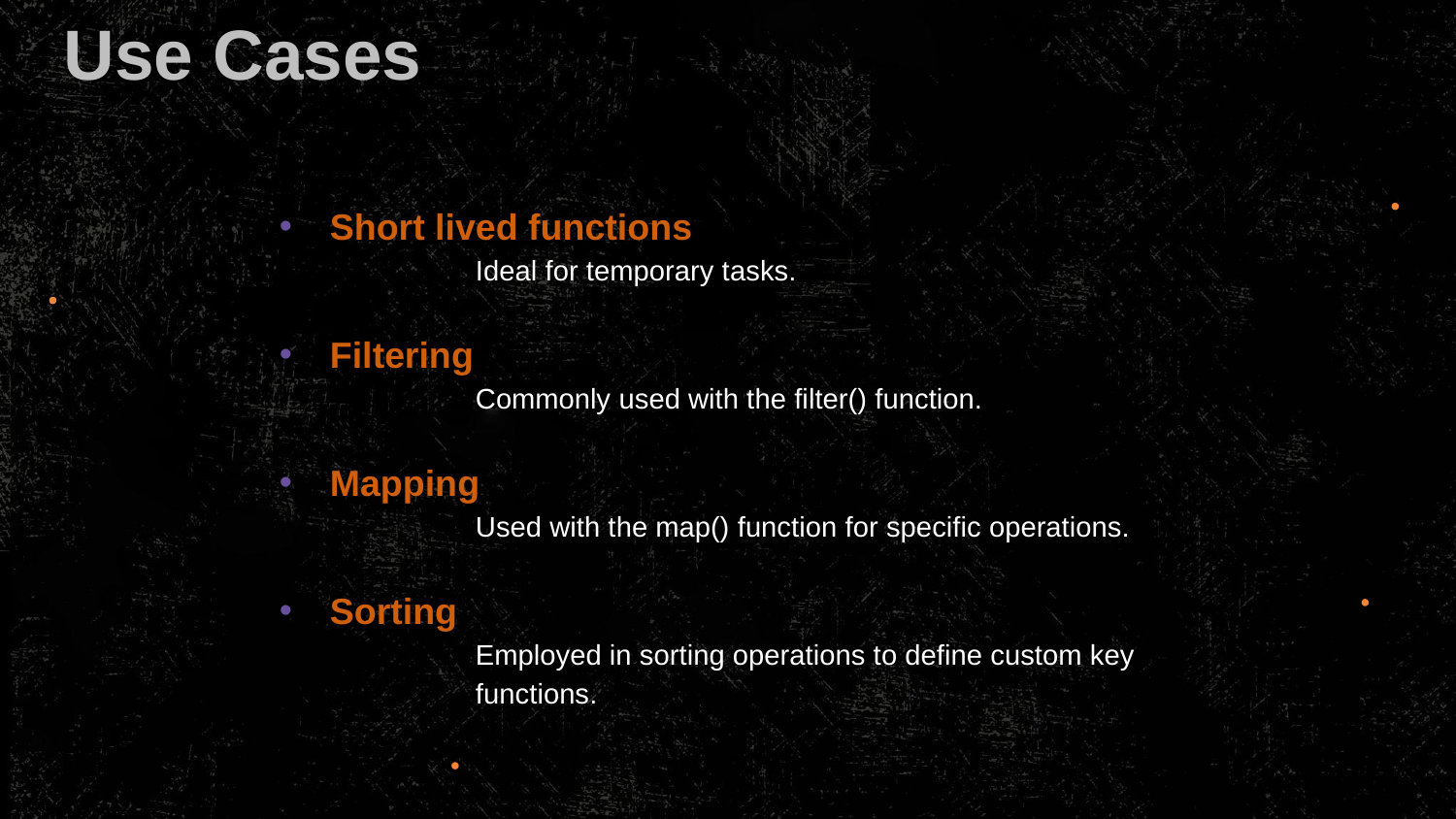

Use Cases
Short lived functions
	Ideal for temporary tasks.

Filtering
	Commonly used with the filter() function.

Mapping
	Used with the map() function for specific operations.

Sorting
	Employed in sorting operations to define custom key 	functions.